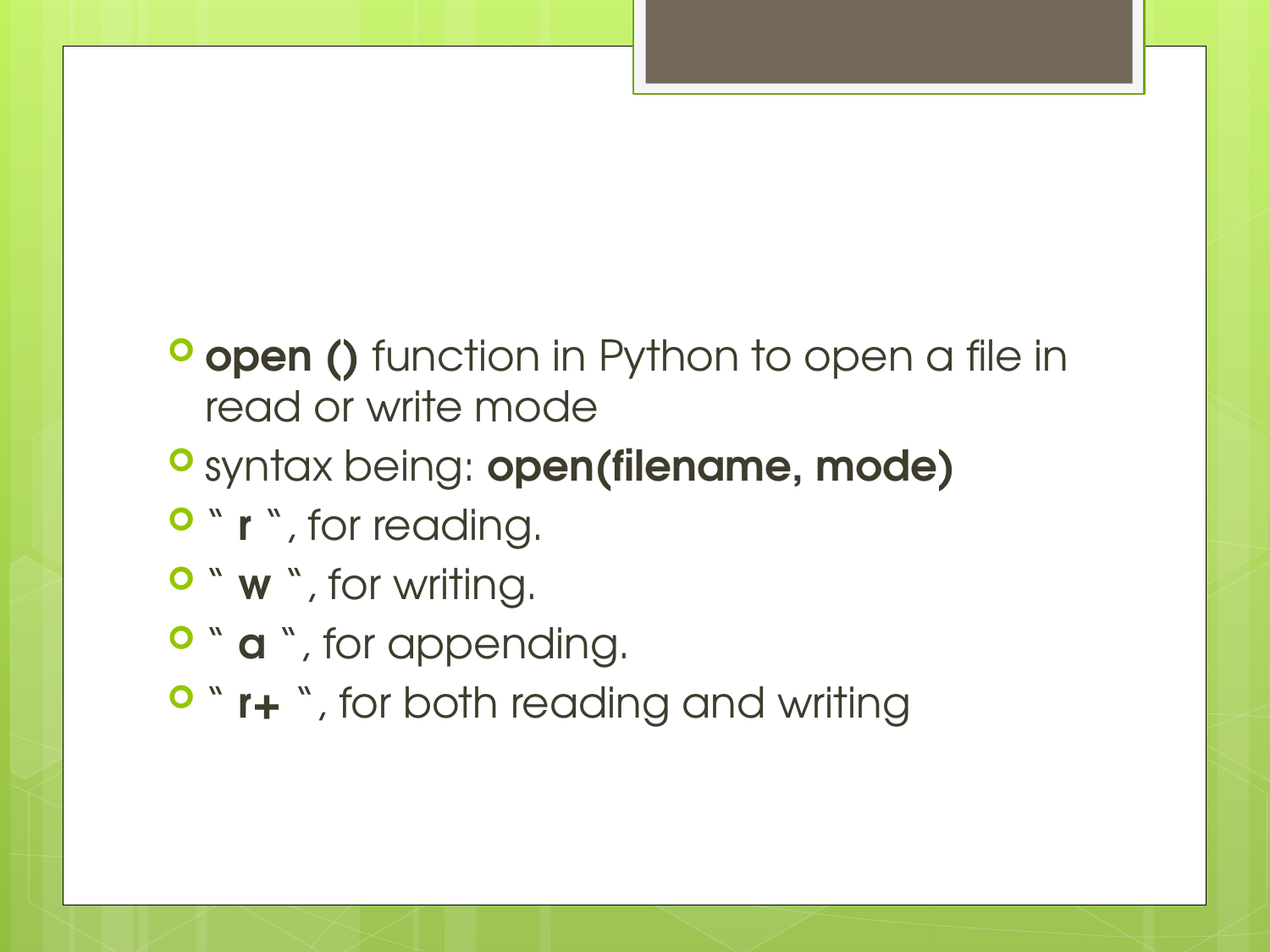

#
open () function in Python to open a file in read or write mode
syntax being: open(filename, mode)
“ r “, for reading.
“ w “, for writing.
“ a “, for appending.
“ r+ “, for both reading and writing